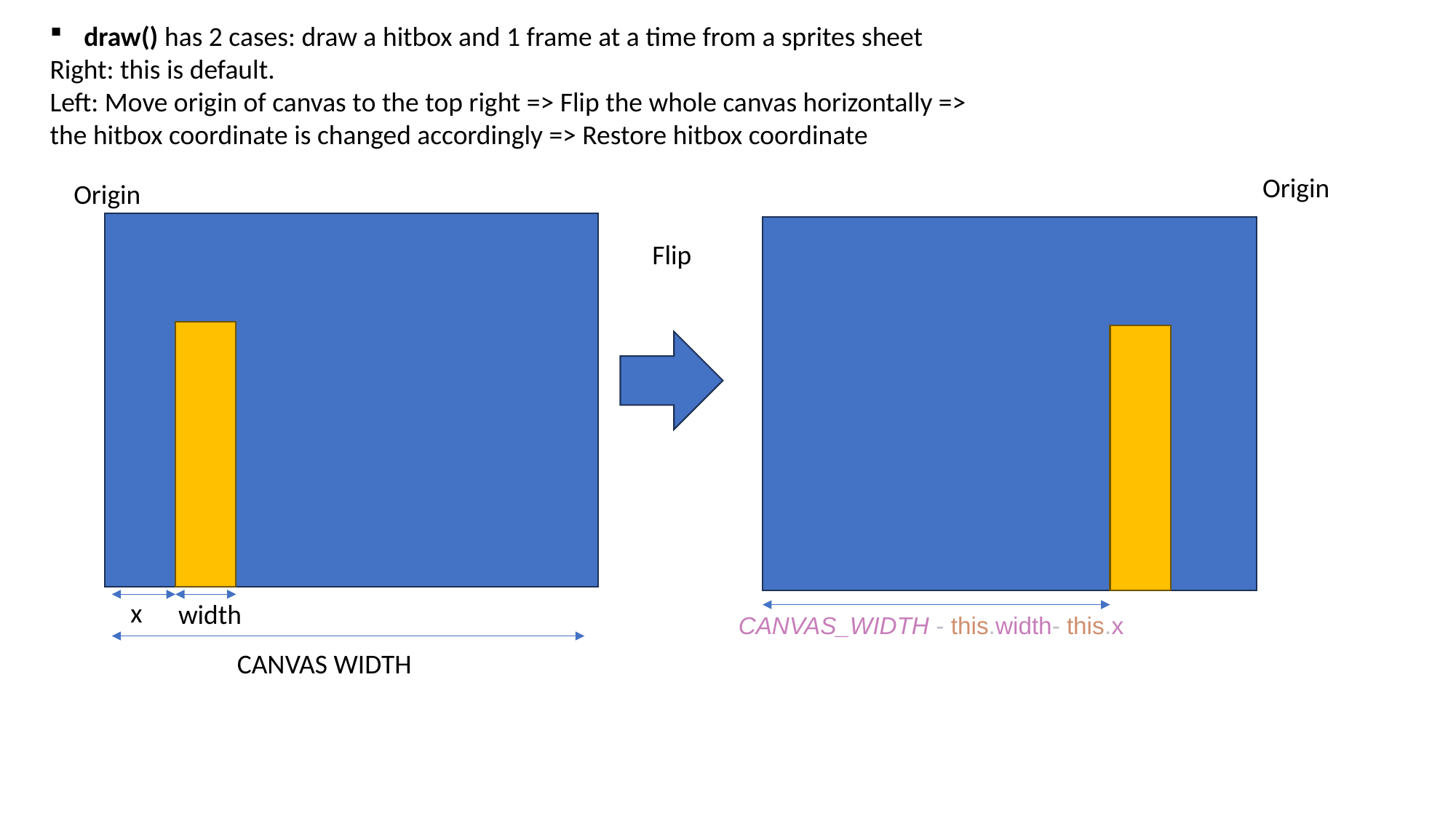

draw() has 2 cases: draw a hitbox and 1 frame at a time from a sprites sheet
Right: this is default.
Left: Move origin of canvas to the top right => Flip the whole canvas horizontally => the hitbox coordinate is changed accordingly => Restore hitbox coordinate

Origin
Origin

Flip

x
width
CANVAS_WIDTH - this.width- this.x
CANVAS WIDTH